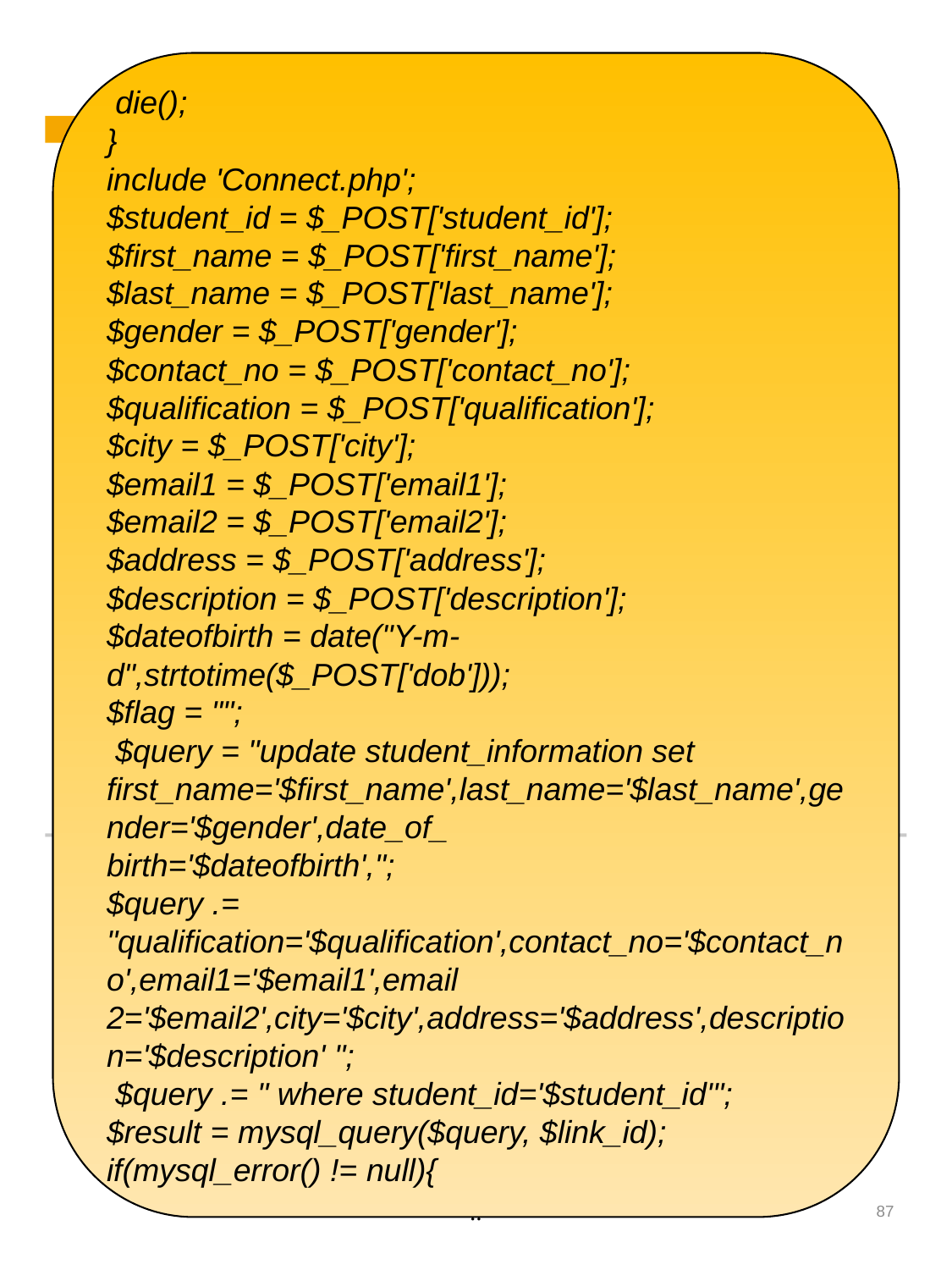

die();
}
include 'Connect.php';
$student_id = $_POST['student_id'];
$first_name = $_POST['first_name'];
$last_name = $_POST['last_name'];
$gender = $_POST['gender'];
$contact_no = $_POST['contact_no'];
$qualification = $_POST['qualification'];
$city = $_POST['city'];
$email1 = $_POST['email1'];
$email2 = $_POST['email2'];
$address = $_POST['address'];
$description = $_POST['description'];
$dateofbirth = date("Y-m-d",strtotime($_POST['dob']));
$flag = "";
 $query = "update student_information set
first_name='$first_name',last_name='$last_name',gender='$gender',date_of_
birth='$dateofbirth',";
$query .=
"qualification='$qualification',contact_no='$contact_no',email1='$email1',email
2='$email2',city='$city',address='$address',description='$description' ";
 $query .= " where student_id='$student_id'";
$result = mysql_query($query, $link_id);
if(mysql_error() != null){
..
87